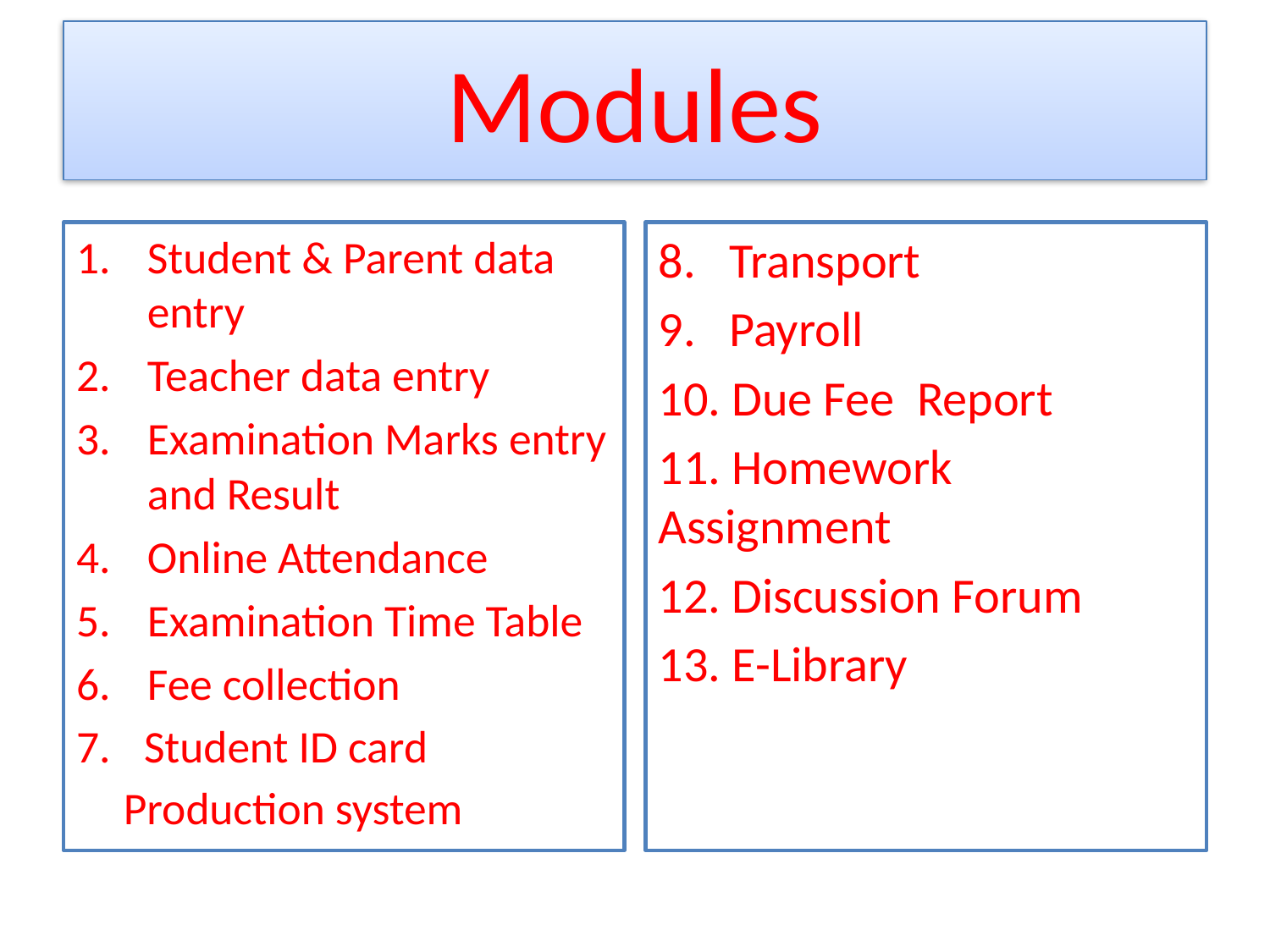

# Modules
Student & Parent data entry
Teacher data entry
Examination Marks entry and Result
Online Attendance
Examination Time Table
Fee collection
  Student ID card Production system

8.   Transport
9.   Payroll
10. Due Fee  Report
11. Homework Assignment
12. Discussion Forum
13. E-Library